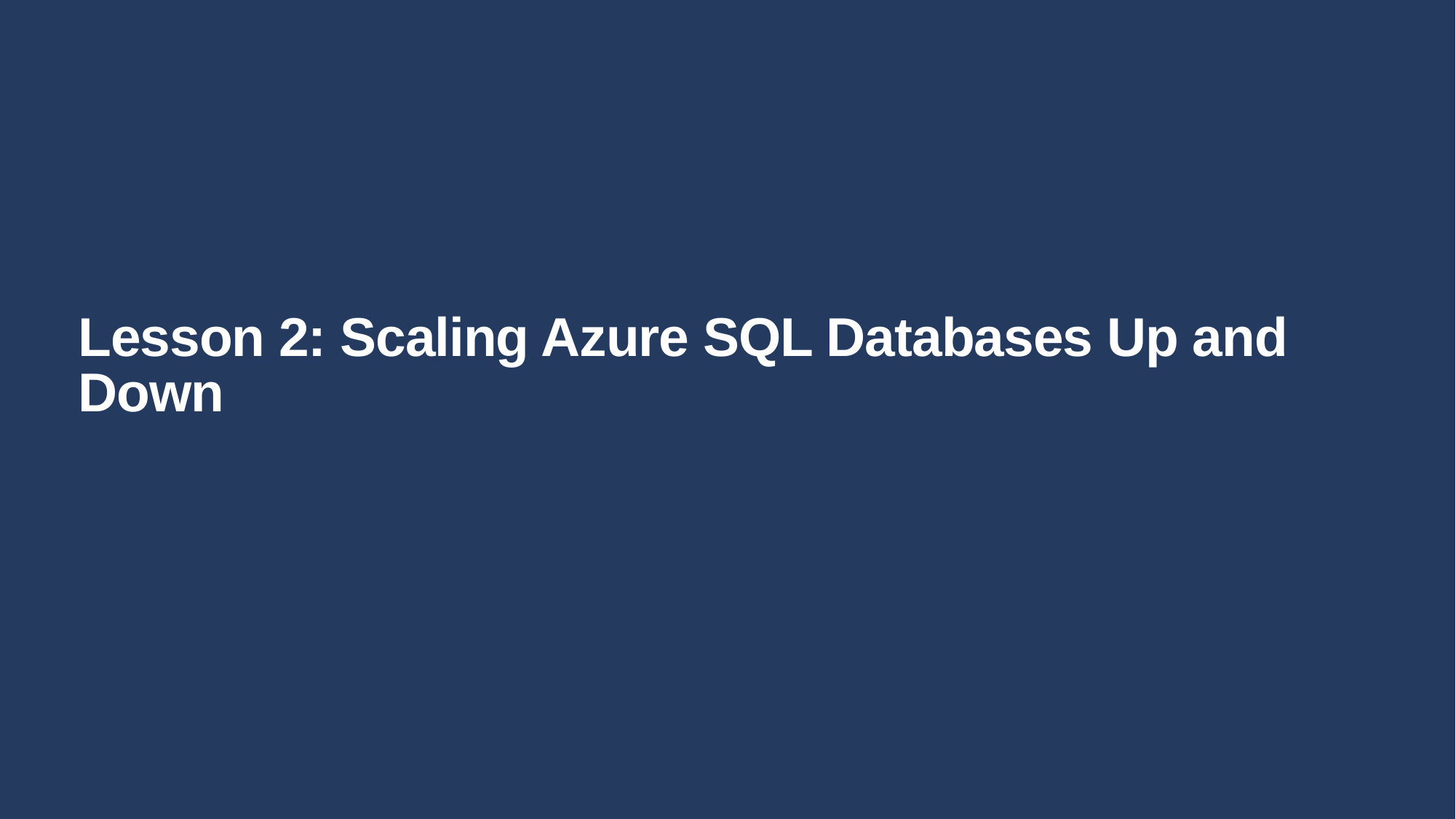

# Lesson 2: Scaling Azure SQL Databases Up and Down